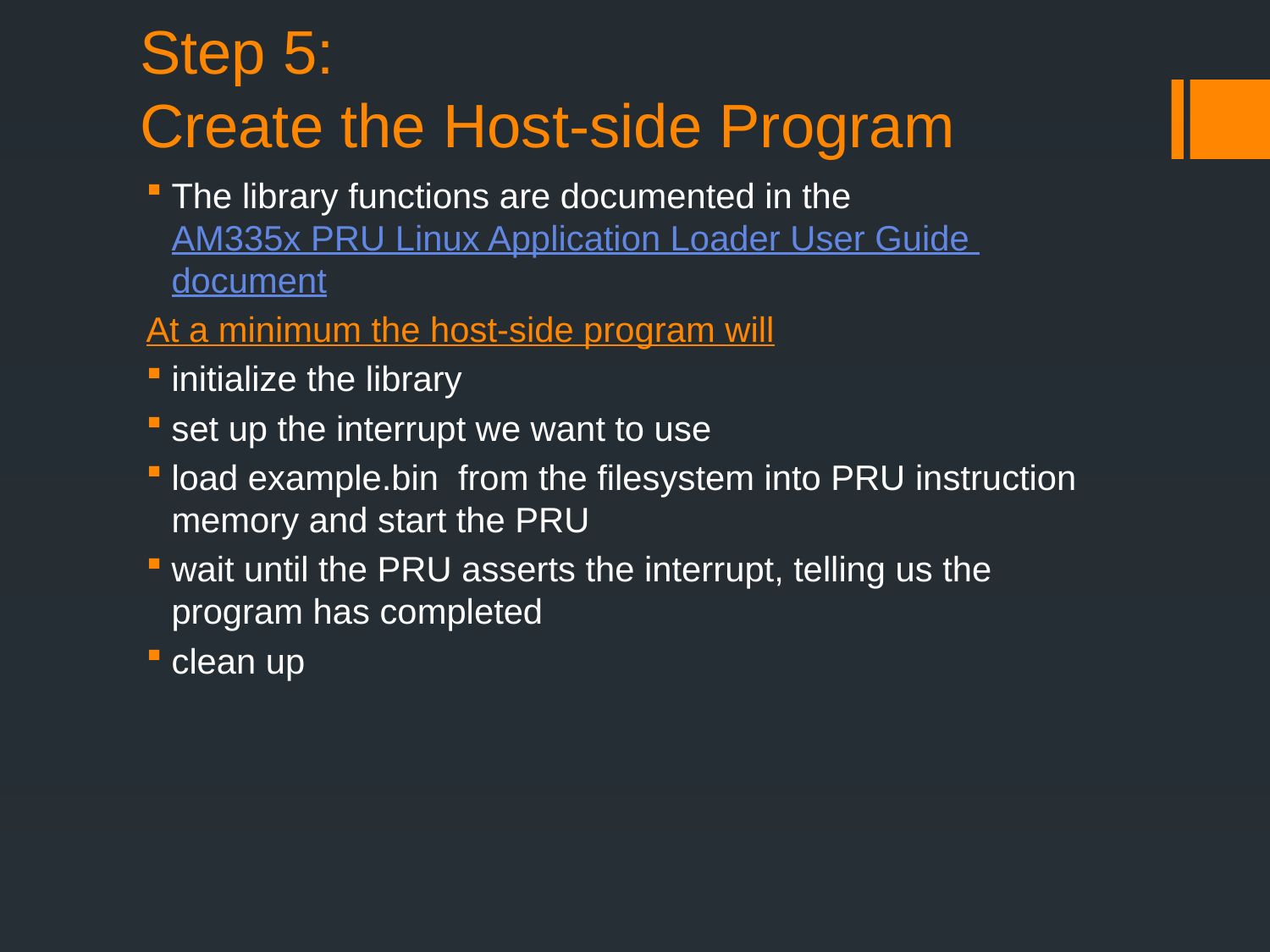

# Step 5: Create the Host-side Program
The library functions are documented in the AM335x PRU Linux Application Loader User Guide document
At a minimum the host-side program will
initialize the library
set up the interrupt we want to use
load example.bin  from the filesystem into PRU instruction memory and start the PRU
wait until the PRU asserts the interrupt, telling us the program has completed
clean up